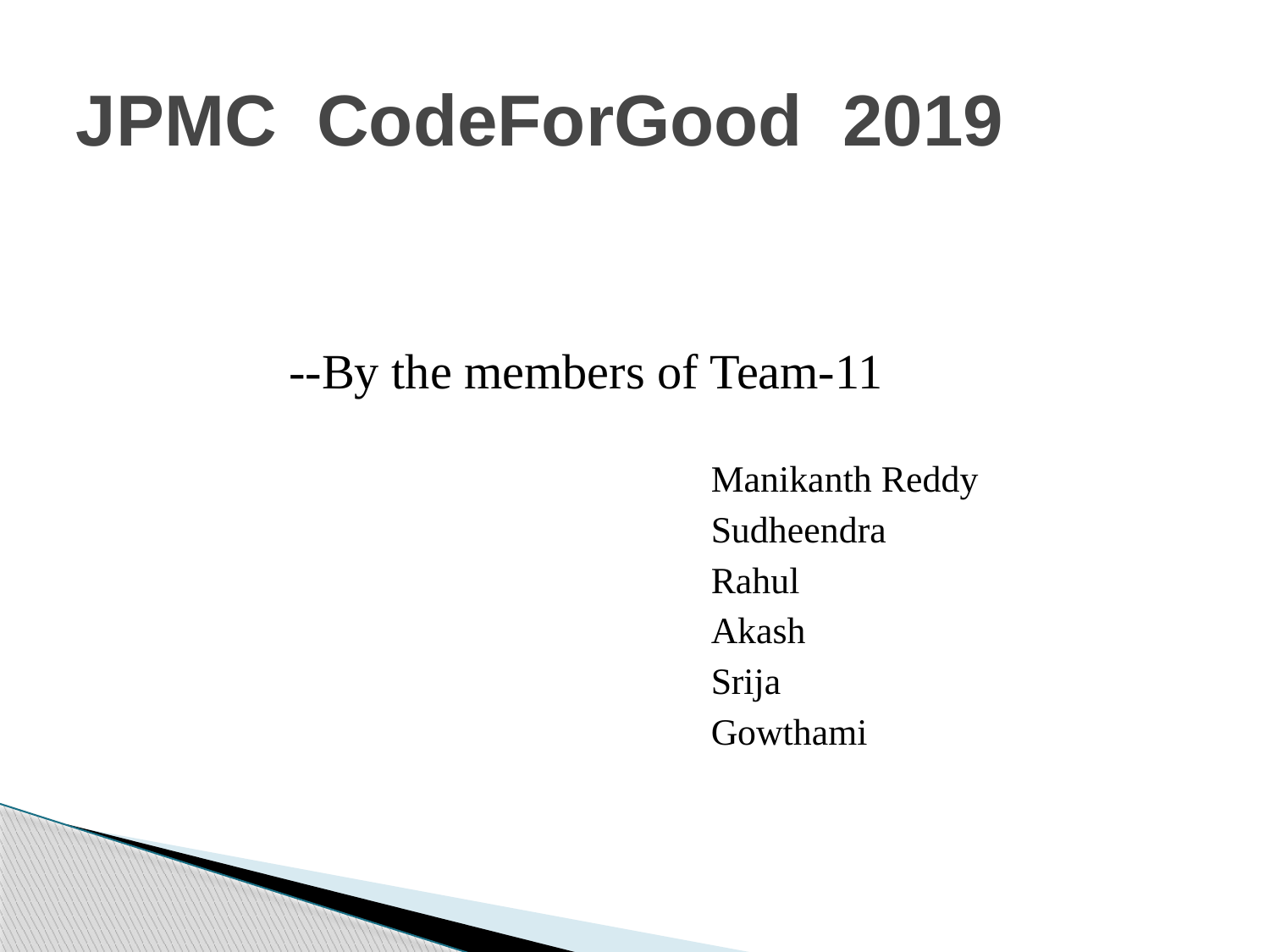

# JPMC  CodeForGood  2019

       --By the members of Team-11

				Manikanth Reddy
				Sudheendra
	 			Rahul
				Akash
				Srija
				Gowthami